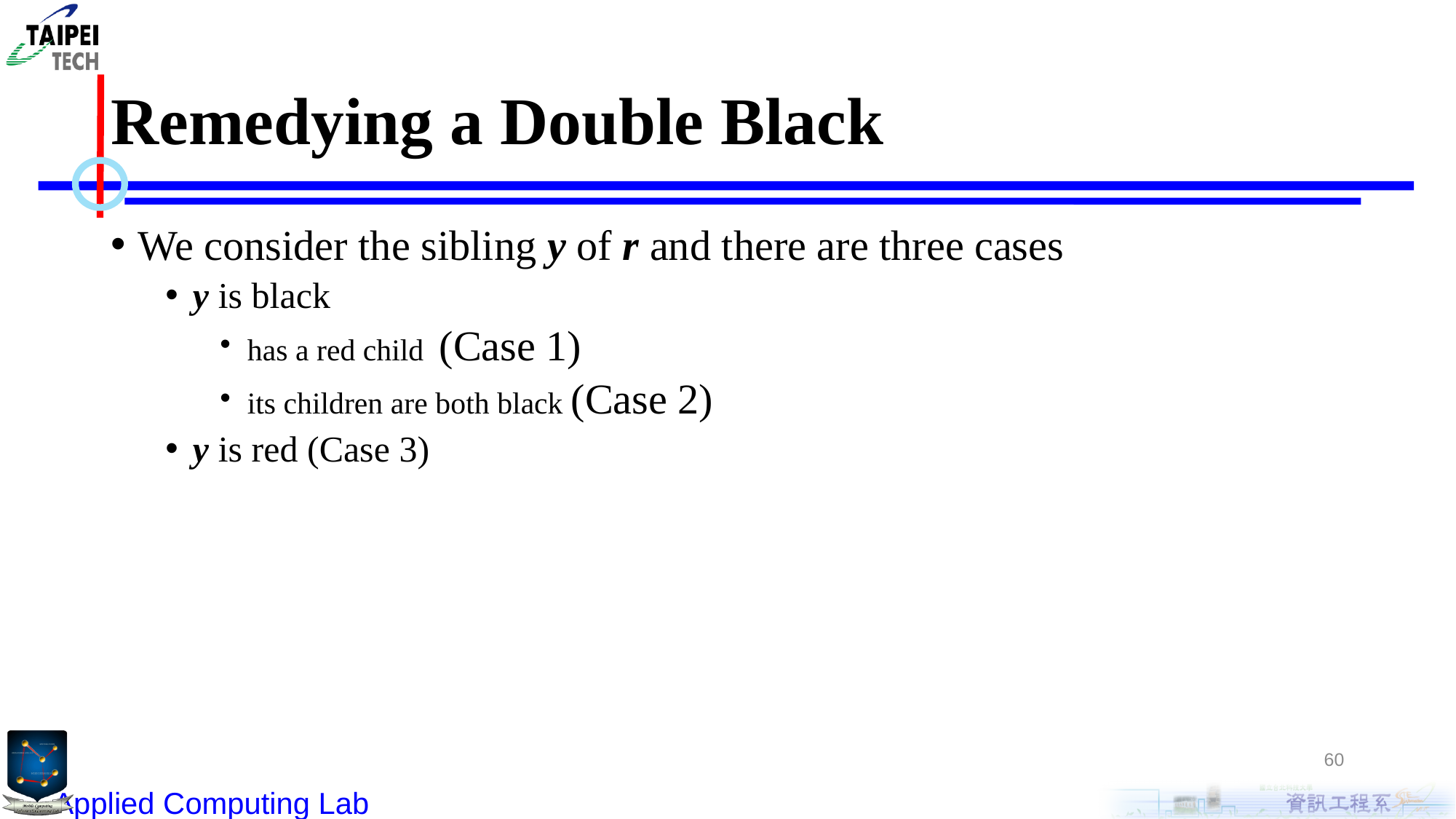

# Remedying a Double Black
We consider the sibling y of r and there are three cases
y is black
has a red child  (Case 1)
its children are both black (Case 2)
y is red (Case 3)
60